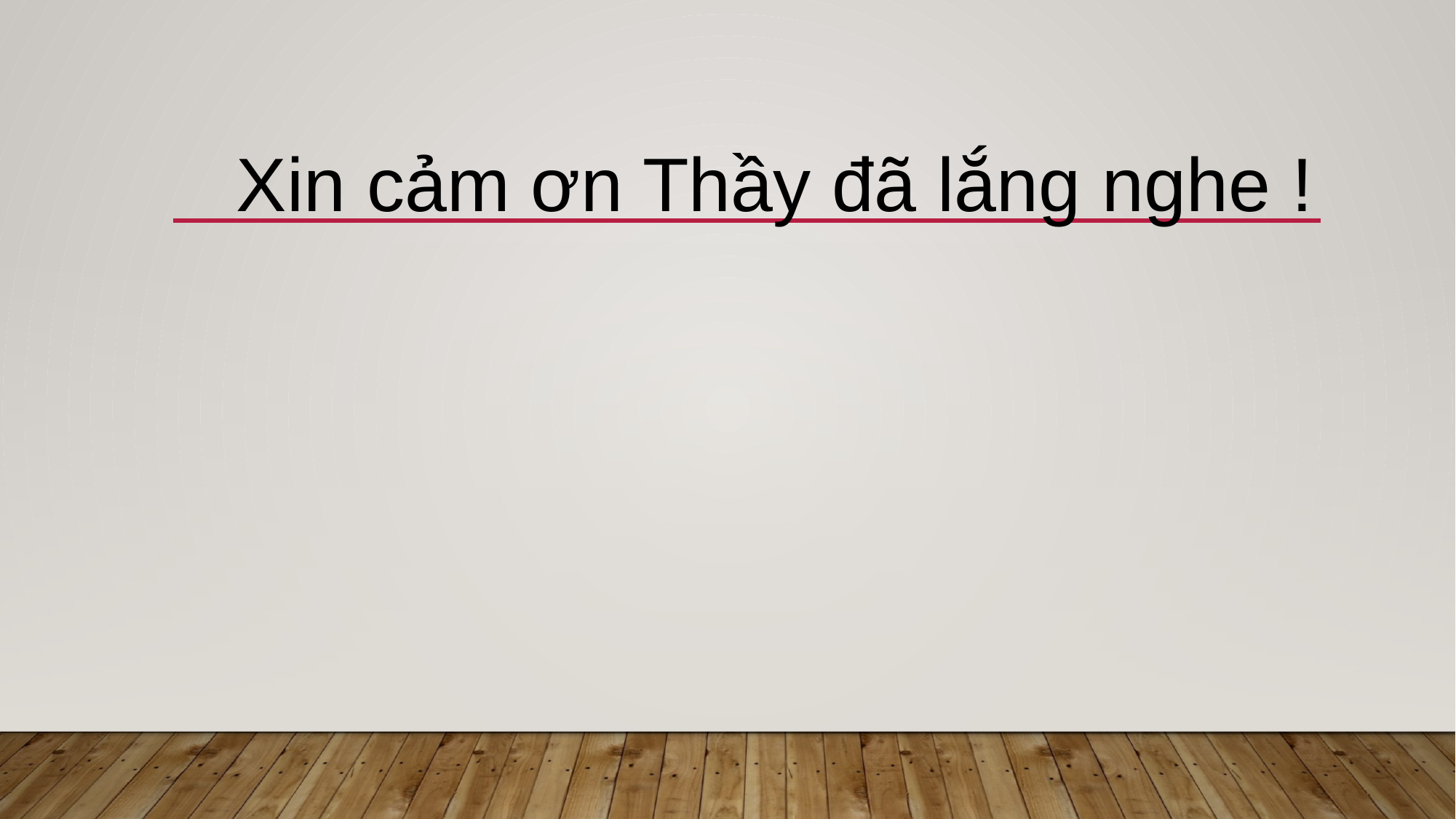

Xin cảm ơn Thầy đã lắng nghe !